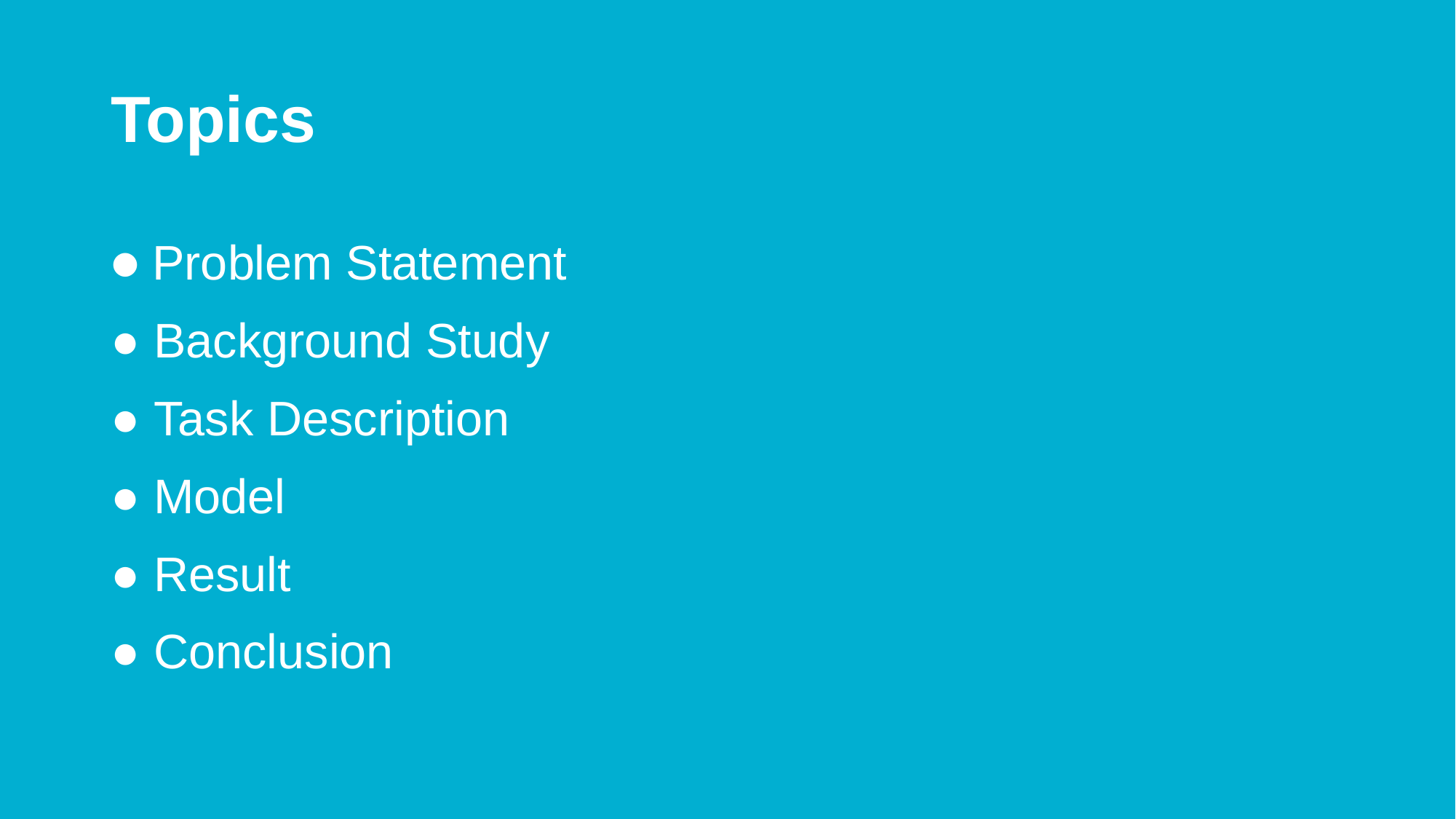

# Topics
 Problem Statement
 Background Study
 Task Description
 Model
 Result
 Conclusion